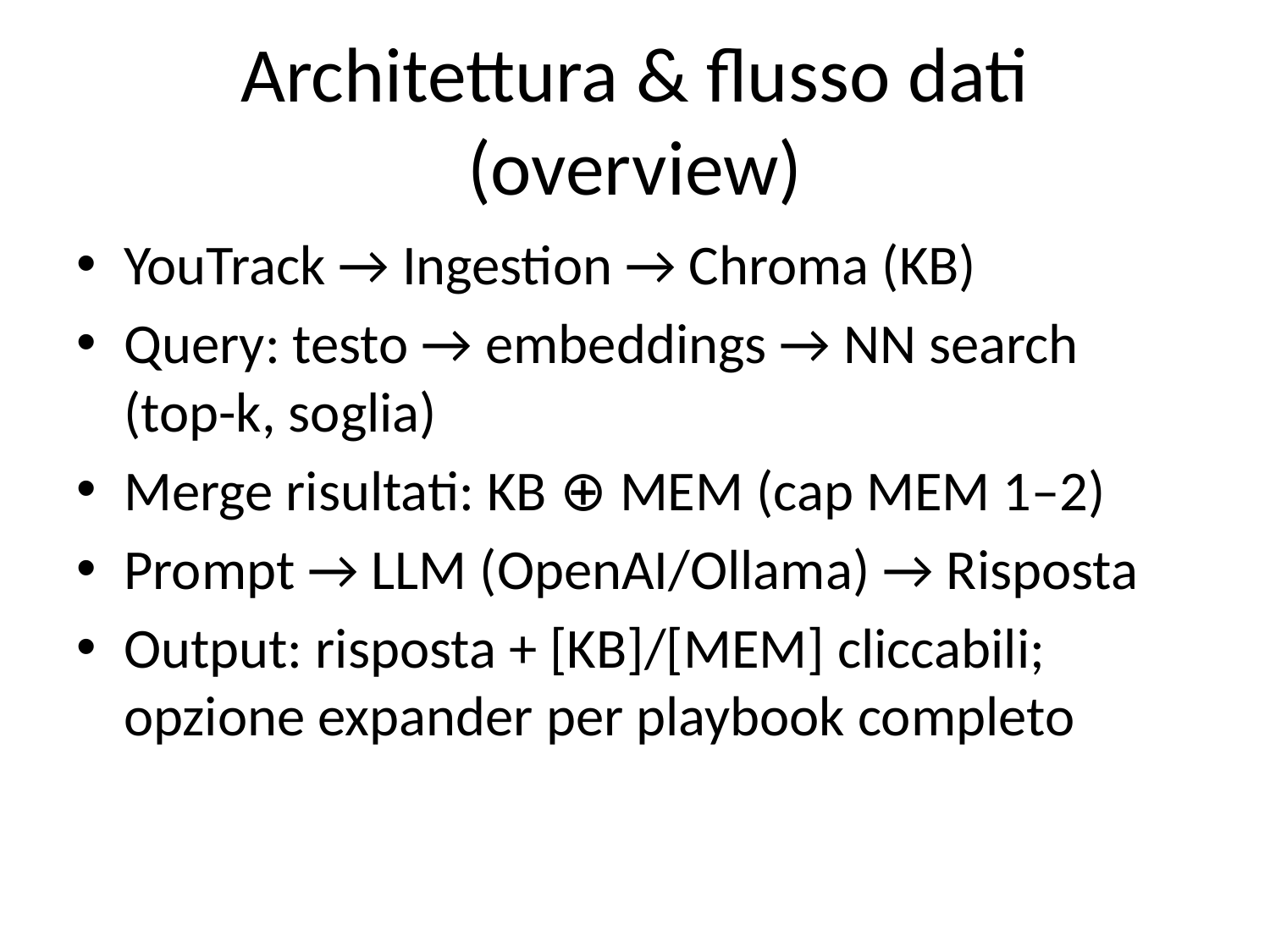

# Architettura & flusso dati (overview)
YouTrack → Ingestion → Chroma (KB)
Query: testo → embeddings → NN search (top-k, soglia)
Merge risultati: KB ⊕ MEM (cap MEM 1–2)
Prompt → LLM (OpenAI/Ollama) → Risposta
Output: risposta + [KB]/[MEM] cliccabili; opzione expander per playbook completo